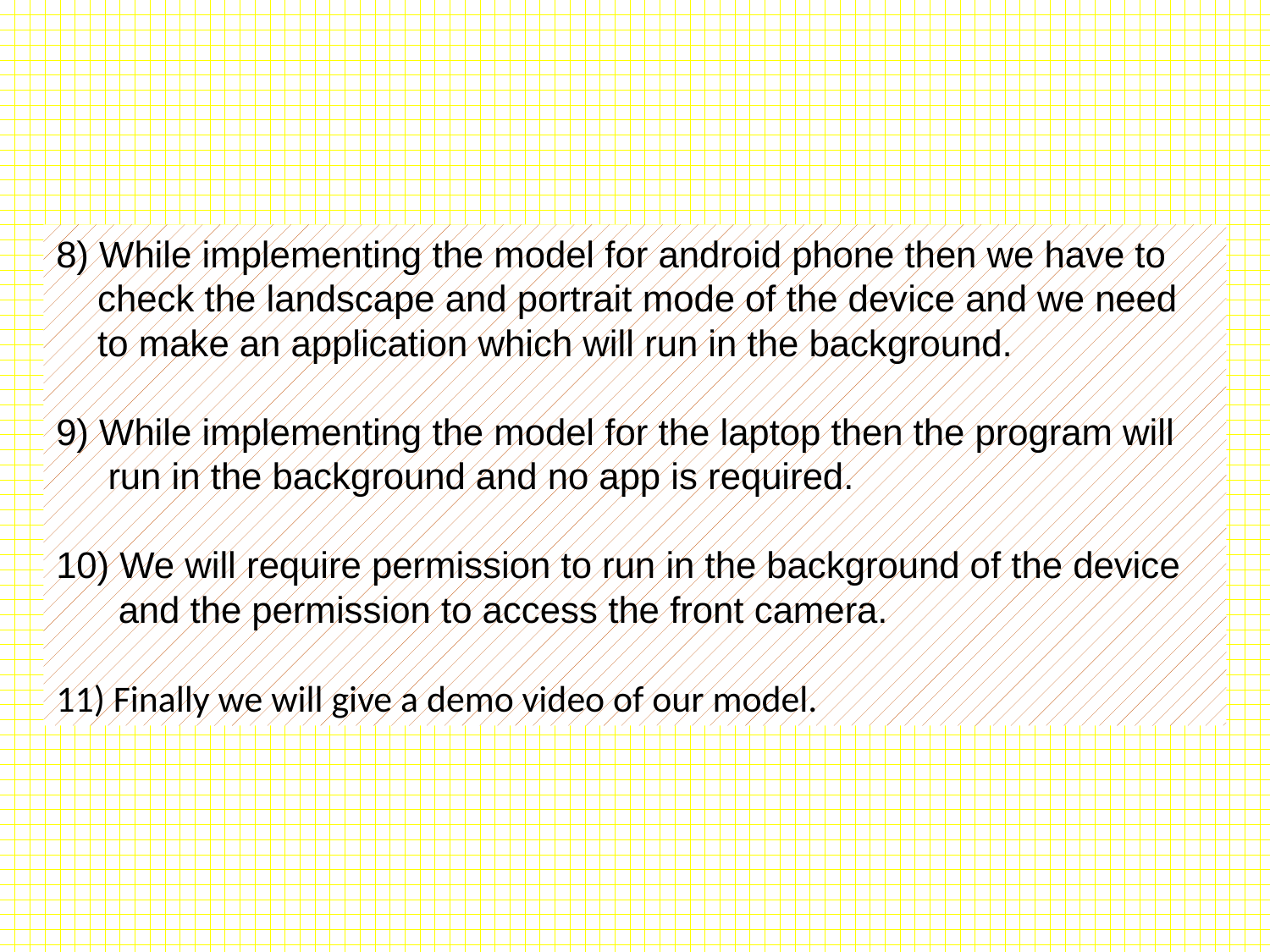

8) While implementing the model for android phone then we have to
    check the landscape and portrait mode of the device and we need
    to make an application which will run in the background.

9) While implementing the model for the laptop then the program will
     run in the background and no app is required.

10) We will require permission to run in the background of the device
      and the permission to access the front camera.

11) Finally we will give a demo video of our model.